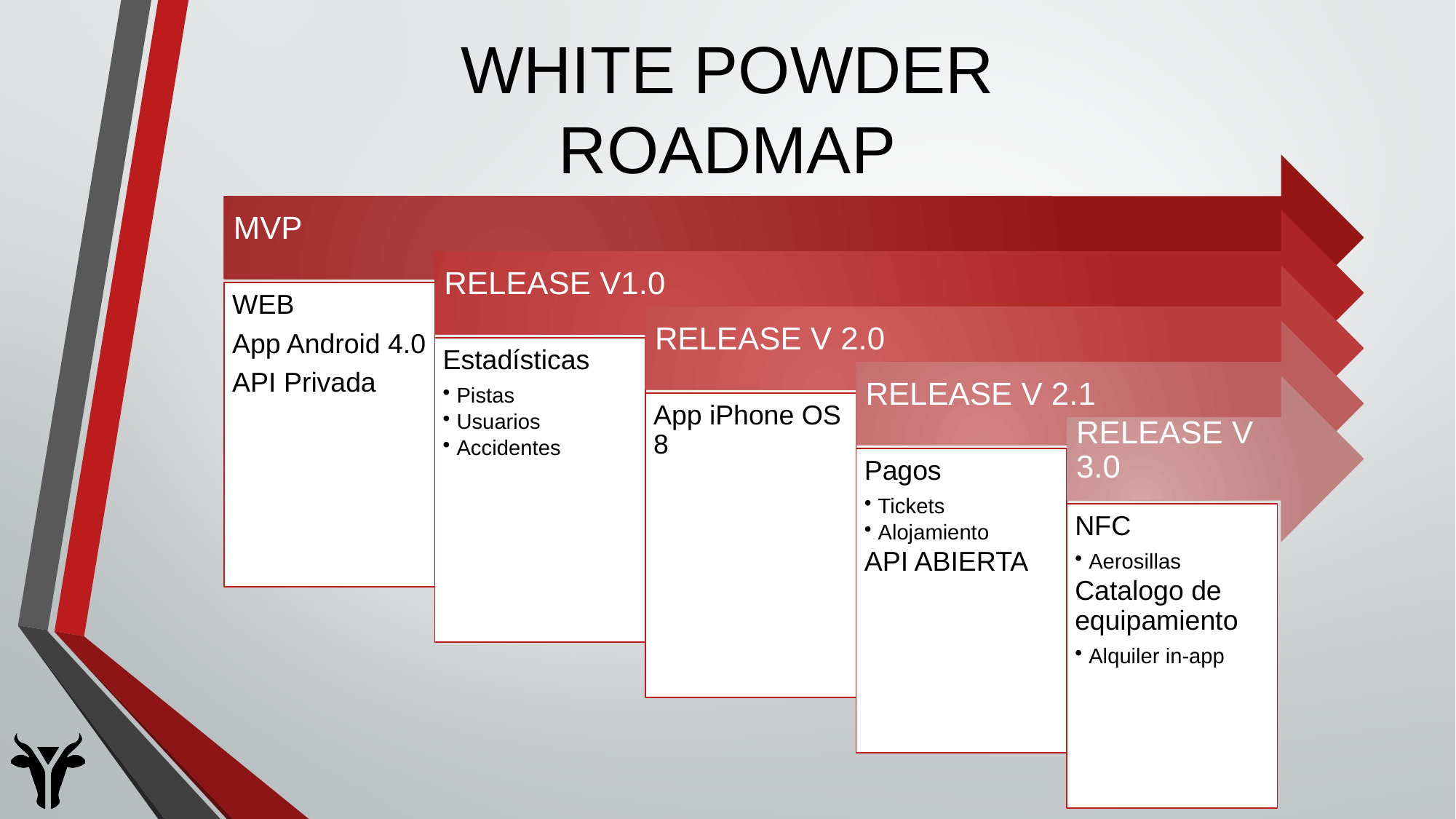

# White Powder Roadmap
MVP
WEB
App Android 4.0
API Privada
RELEASE V1.0
Estadísticas
Pistas
Usuarios
Accidentes
RELEASE V 2.0
App iPhone OS 8
RELEASE V 2.1
Pagos
Tickets
Alojamiento
API ABIERTA
RELEASE V 3.0
NFC
Aerosillas
Catalogo de equipamiento
Alquiler in-app